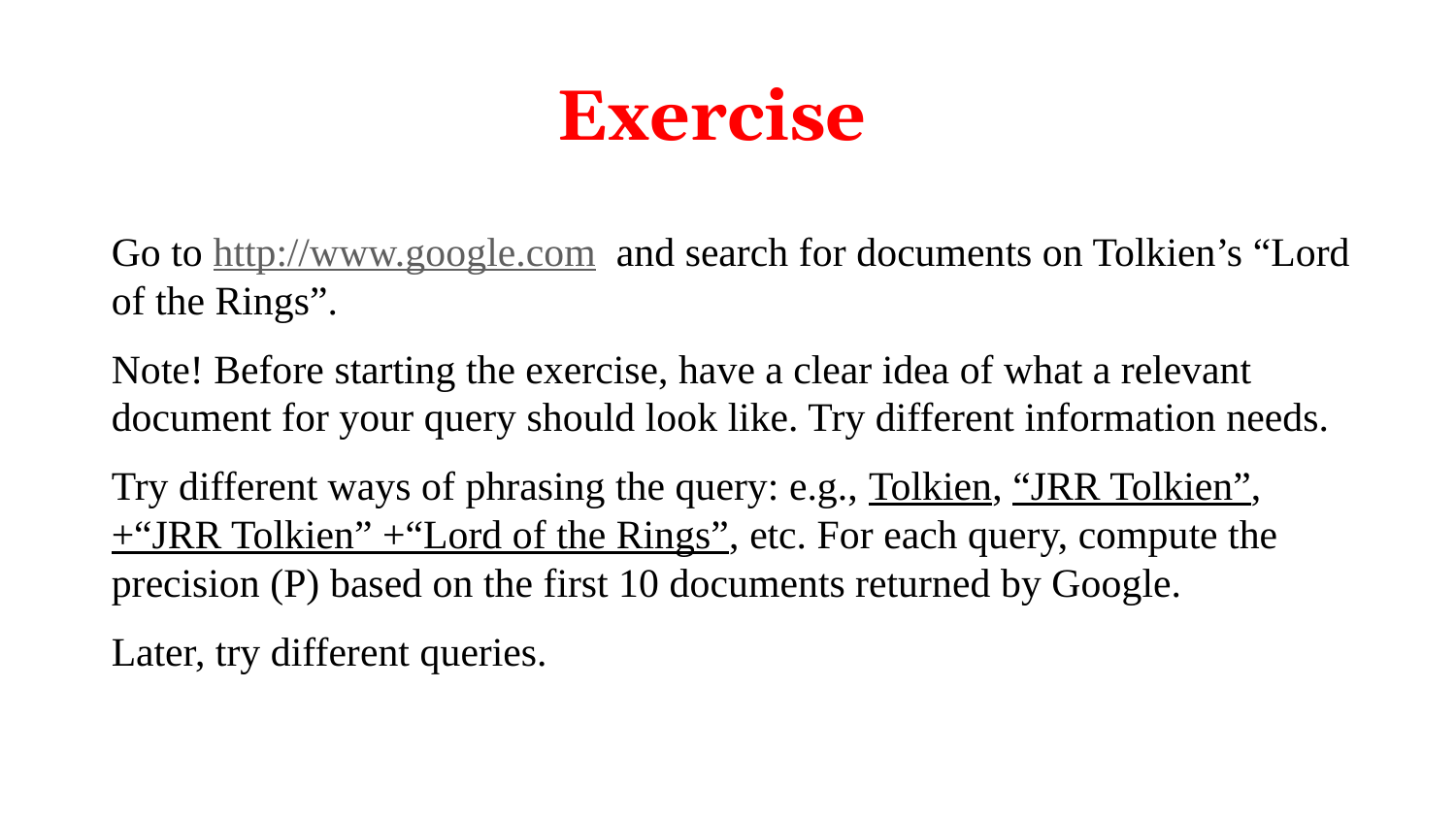

# Exercise
Go to http://www.google.com  and search for documents on Tolkien’s “Lord of the Rings”.
Note! Before starting the exercise, have a clear idea of what a relevant document for your query should look like. Try different information needs.
Try different ways of phrasing the query: e.g., Tolkien, “JRR Tolkien”, +“JRR Tolkien” +“Lord of the Rings”, etc. For each query, compute the precision (P) based on the first 10 documents returned by Google.
Later, try different queries.